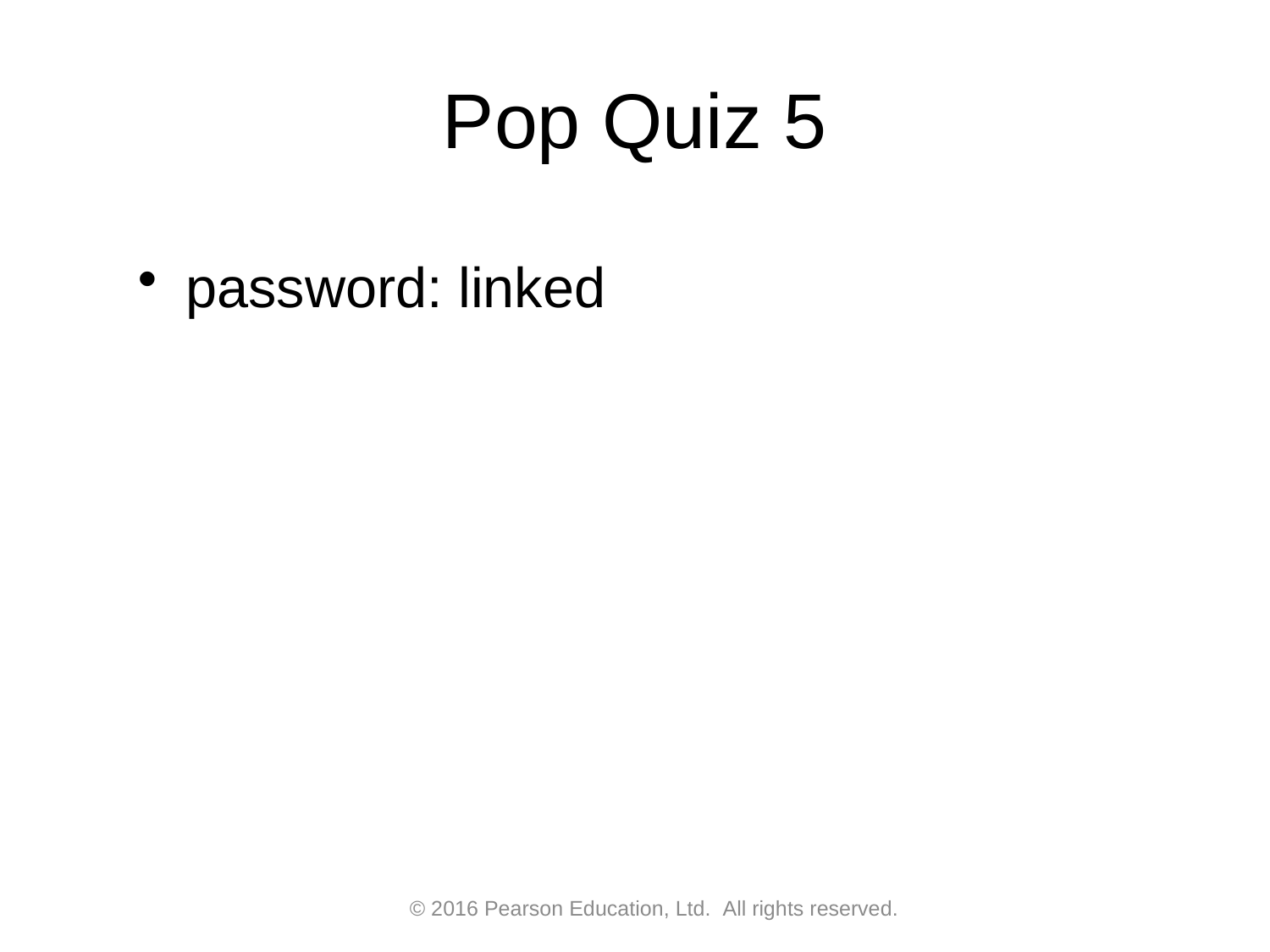

# Pop Quiz 5
password: linked
© 2016 Pearson Education, Ltd.  All rights reserved.